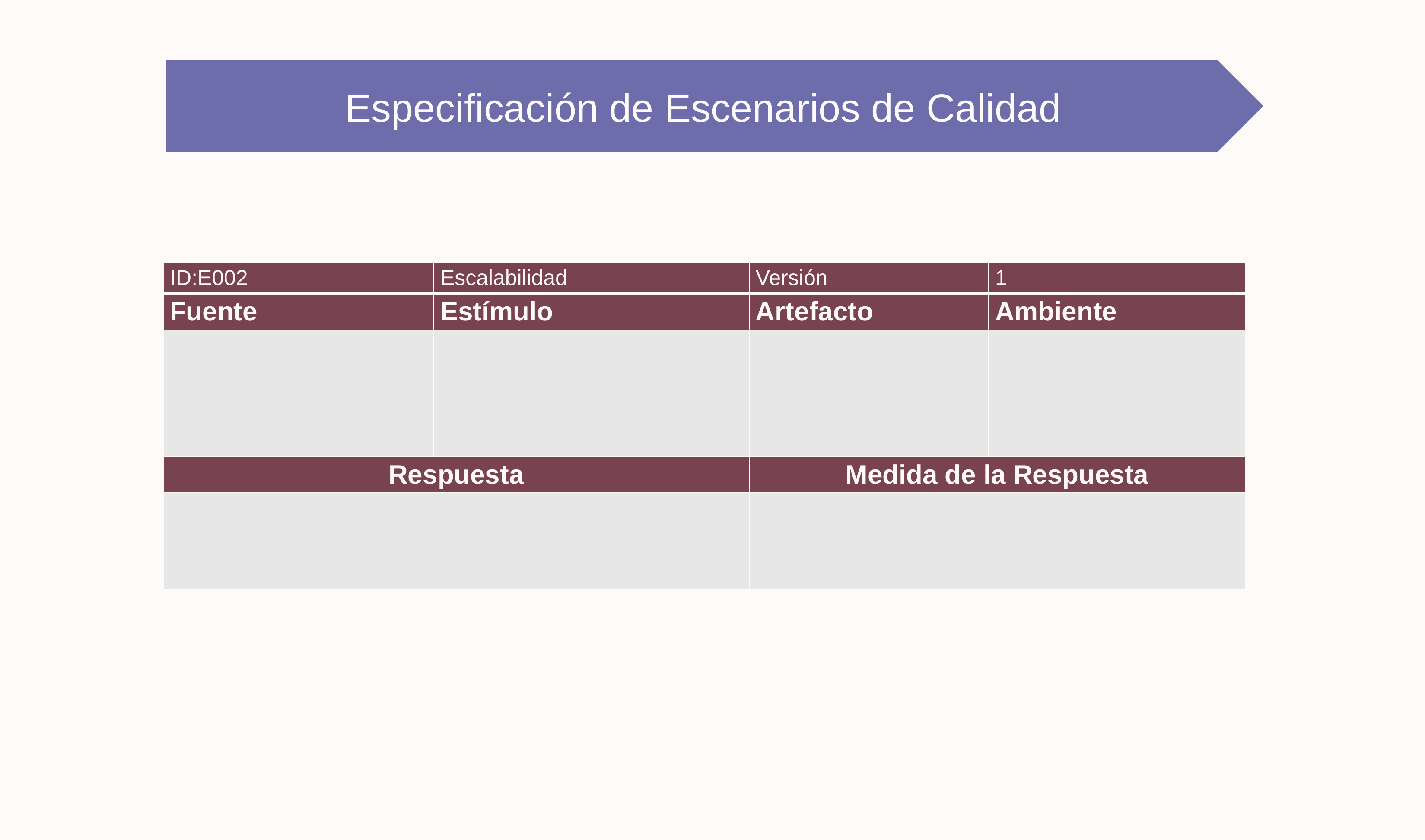

Especificación de Escenarios de Calidad
| ID:E002 | Escalabilidad | Versión | 1 |
| --- | --- | --- | --- |
| Fuente | Estímulo | Artefacto | Ambiente |
|  |  |  |  |
| Respuesta |  | Medida de la Respuesta |  |
|  |  |  |  |